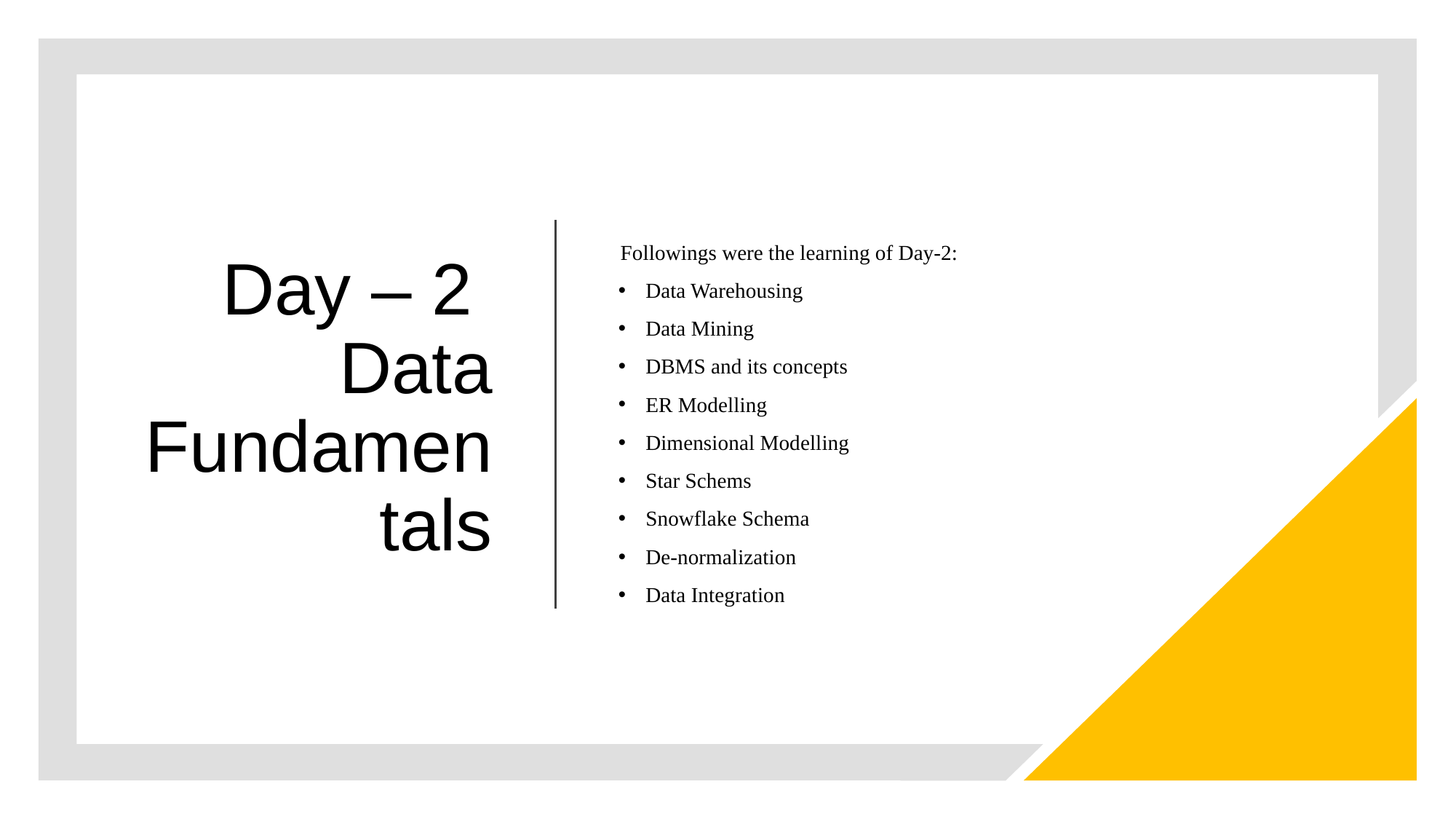

# Day – 2 Data Fundamentals
   Followings were the learning of Day-2:
Data Warehousing
Data Mining
DBMS and its concepts
ER Modelling
Dimensional Modelling
Star Schems
Snowflake Schema
De-normalization
Data Integration